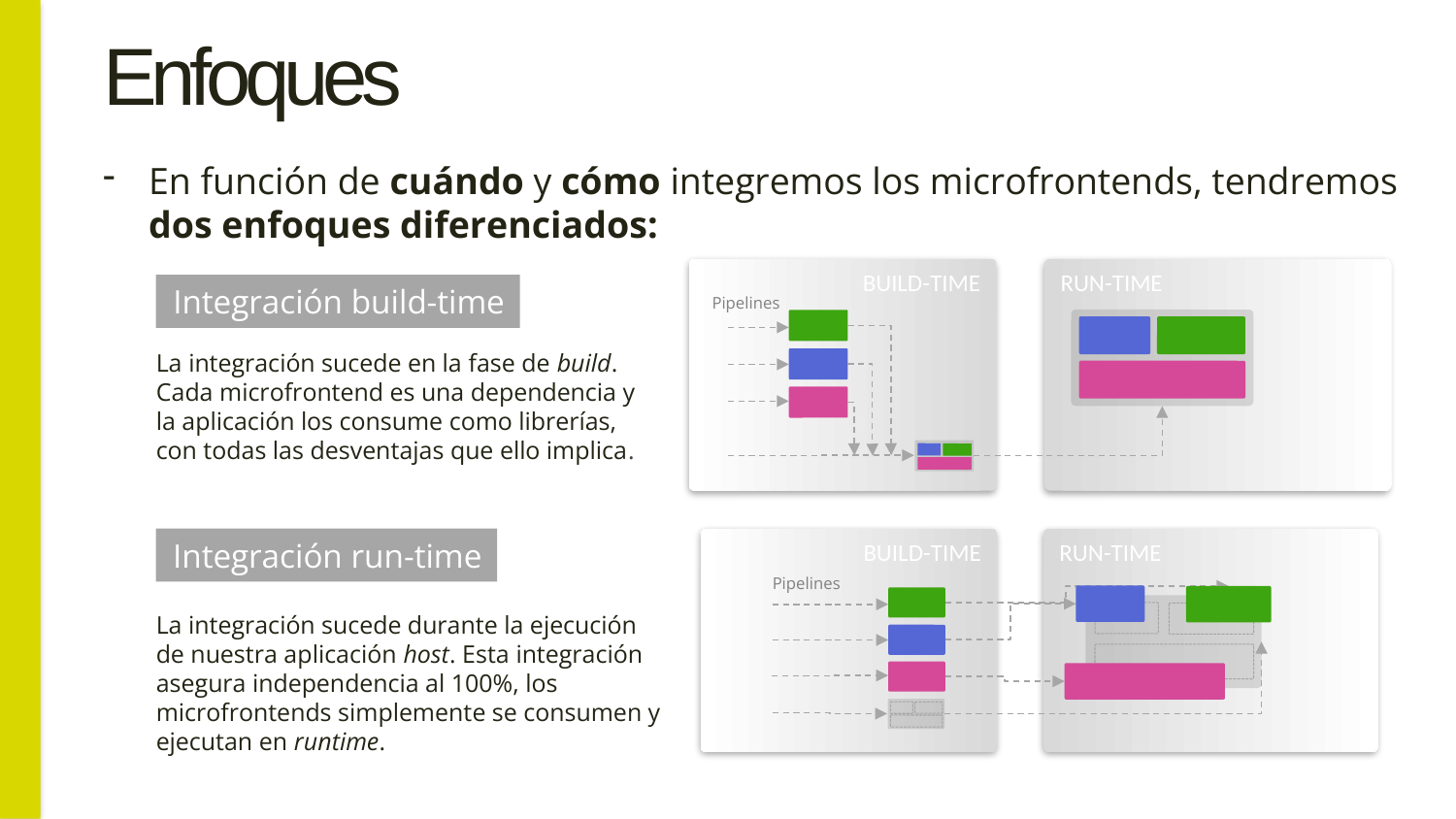

# Enfoques
En función de cuándo y cómo integremos los microfrontends, tendremos dos enfoques diferenciados:
BUILD-TIME
RUN-TIME
Pipelines

vs
Integración build-time
La integración sucede en la fase de build. Cada microfrontend es una dependencia y la aplicación los consume como librerías, con todas las desventajas que ello implica.
Integración run-time
BUILD-TIME
RUN-TIME
Pipelines

La integración sucede durante la ejecución de nuestra aplicación host. Esta integración asegura independencia al 100%, los microfrontends simplemente se consumen y ejecutan en runtime.